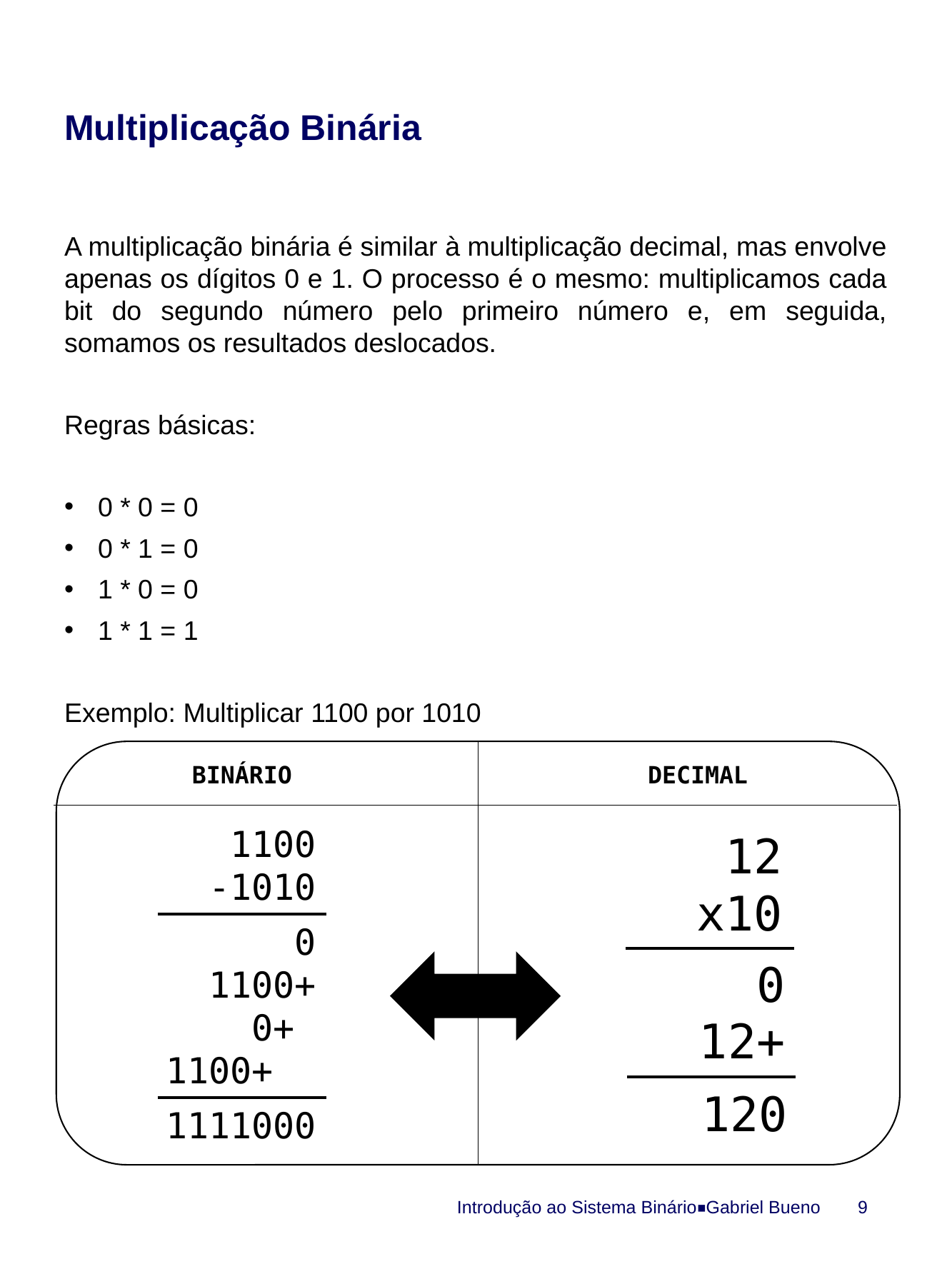

Multiplicação Binária

A multiplicação binária é similar à multiplicação decimal, mas envolve apenas os dígitos 0 e 1. O processo é o mesmo: multiplicamos cada bit do segundo número pelo primeiro número e, em seguida, somamos os resultados deslocados.

Regras básicas:

0 * 0 = 0
0 * 1 = 0
1 * 0 = 0
1 * 1 = 1

Exemplo: Multiplicar 1100 por 1010

BINÁRIO
DECIMAL
1100
-1010
0
1100+
 0+_
1100+__
12
x10
0
12+

120
1111000